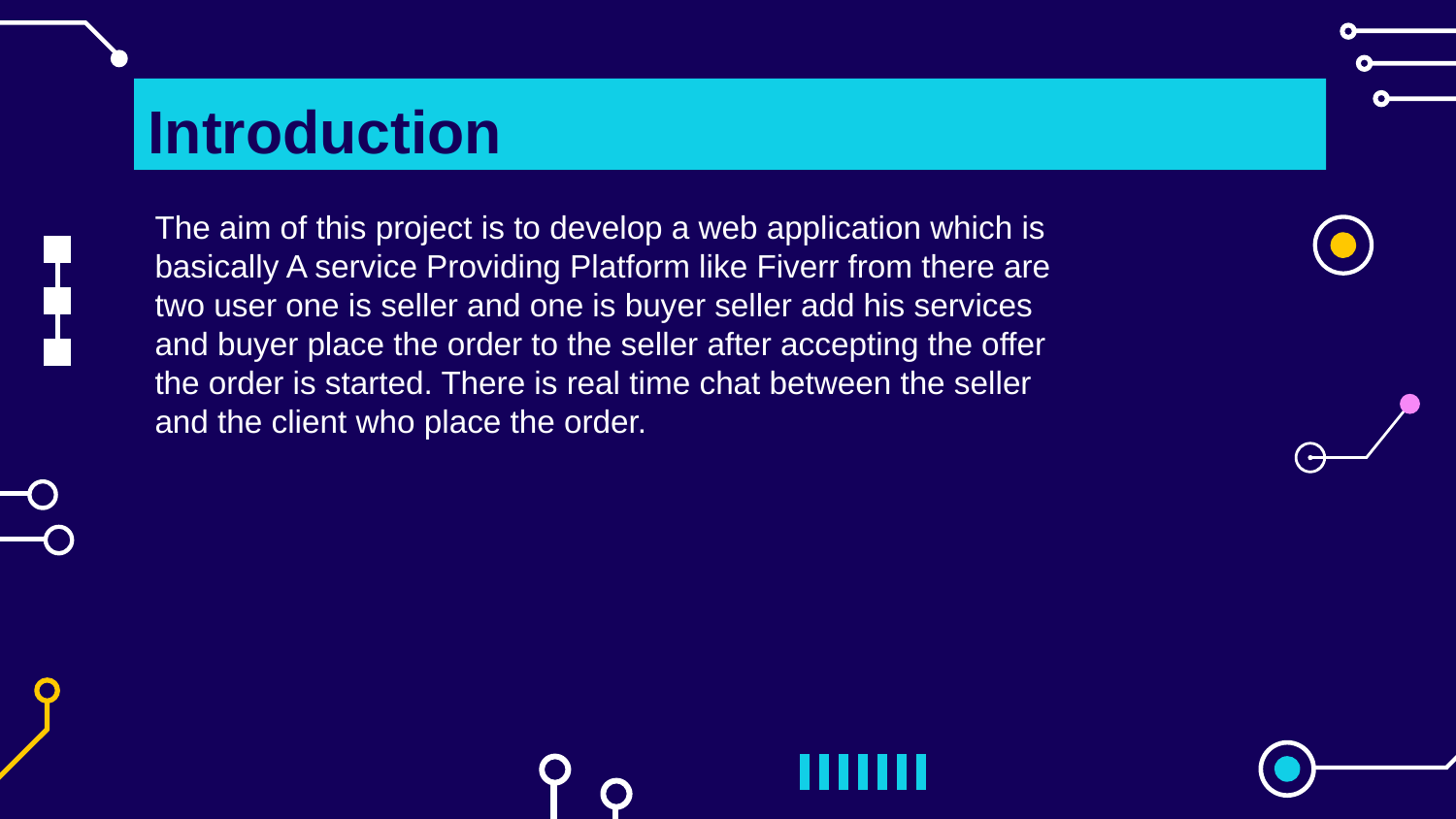

# Introduction
The aim of this project is to develop a web application which is basically A service Providing Platform like Fiverr from there are two user one is seller and one is buyer seller add his services and buyer place the order to the seller after accepting the offer the order is started. There is real time chat between the seller and the client who place the order.

Database Schema

Project Features